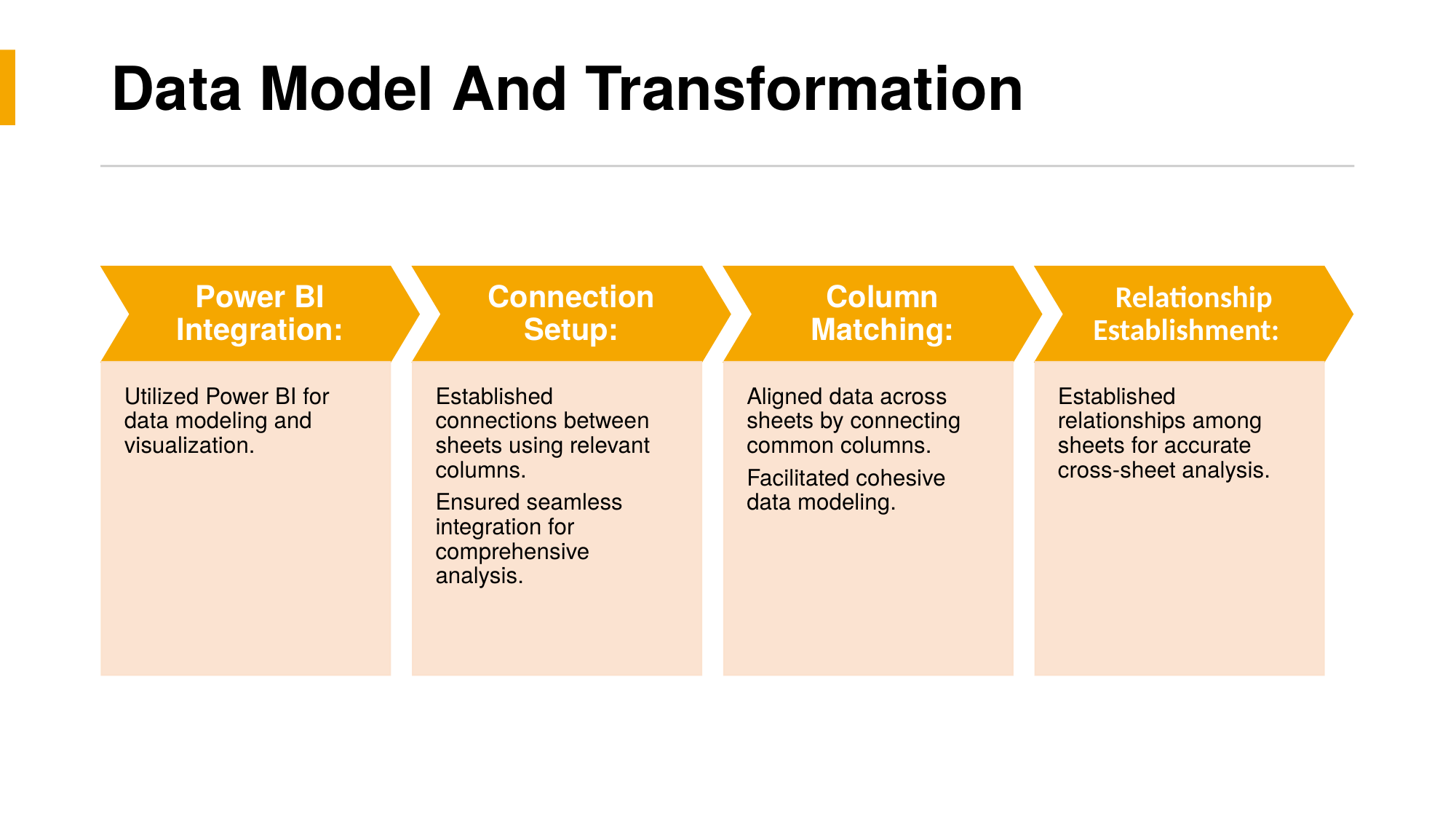

# Data Model And Transformation

Power BI Integration:
Utilized Power BI for data modeling and visualization.

Connection Setup:
Established connections between sheets using relevant columns.
Ensured seamless integration for comprehensive analysis.

Column Matching:
Aligned data across sheets by connecting common columns.
Facilitated cohesive data modeling.

Relationship Establishment:
Established relationships among sheets for accurate cross-sheet analysis.